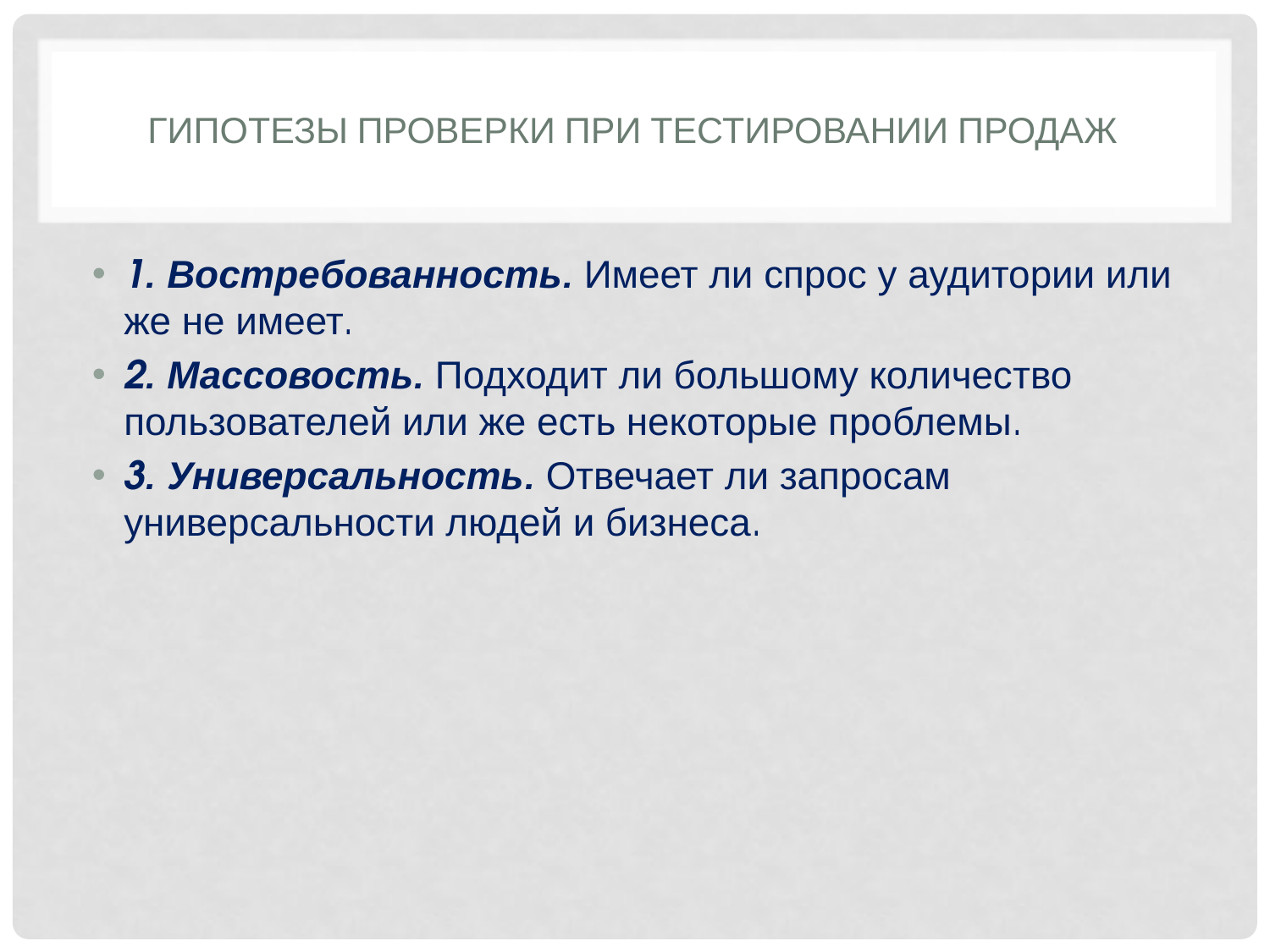

# Гипотезы проверки при тестировании продаж
1. Востребованность. Имеет ли спрос у аудитории или же не имеет.
2. Массовость. Подходит ли большому количество пользователей или же есть некоторые проблемы.
3. Универсальность. Отвечает ли запросам универсальности людей и бизнеса.